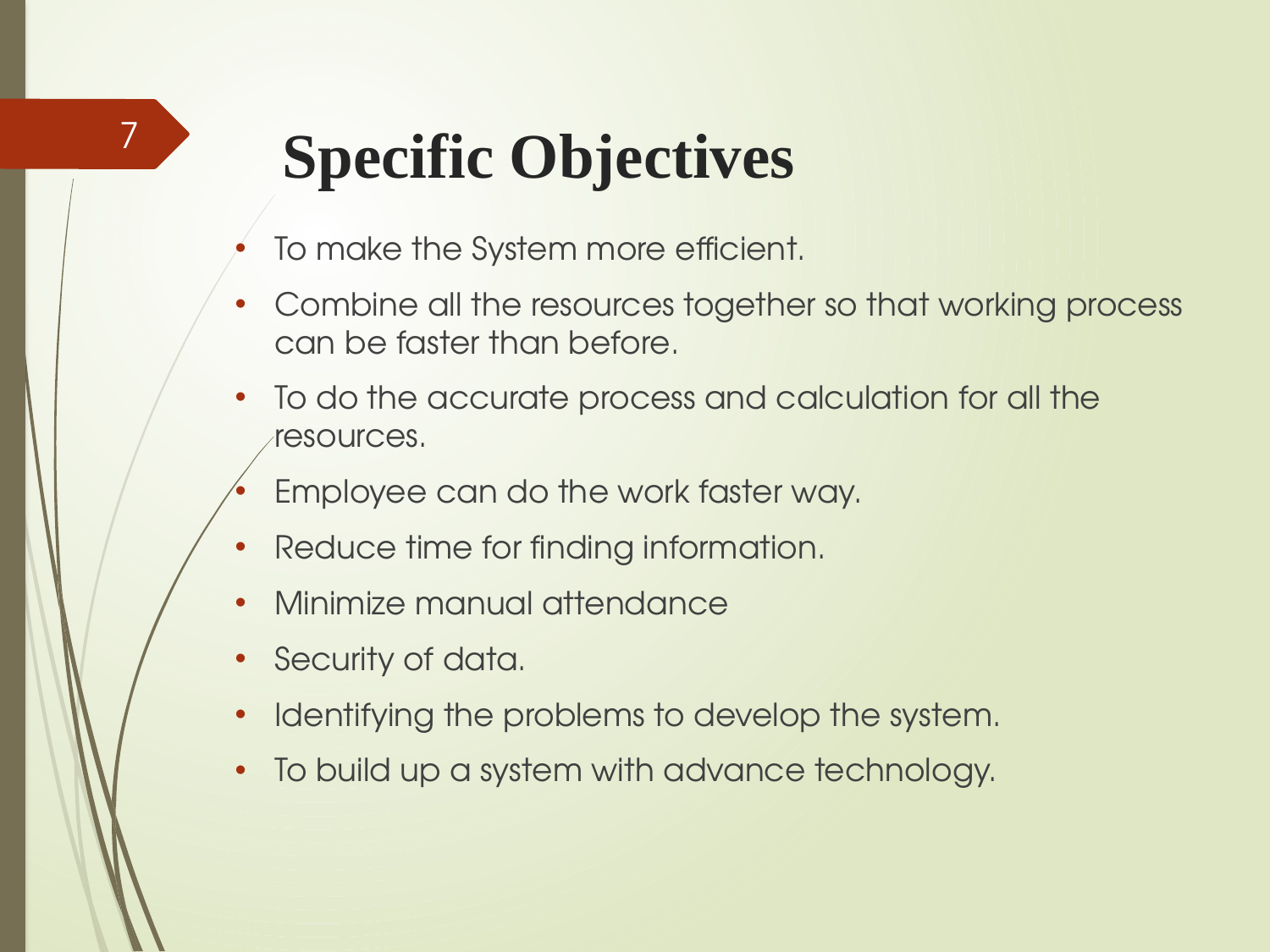

# Specific Objectives
7
To make the System more efficient.
Combine all the resources together so that working process can be faster than before.
To do the accurate process and calculation for all the resources.
Employee can do the work faster way.
Reduce time for finding information.
Minimize manual attendance
Security of data.
Identifying the problems to develop the system.
To build up a system with advance technology.